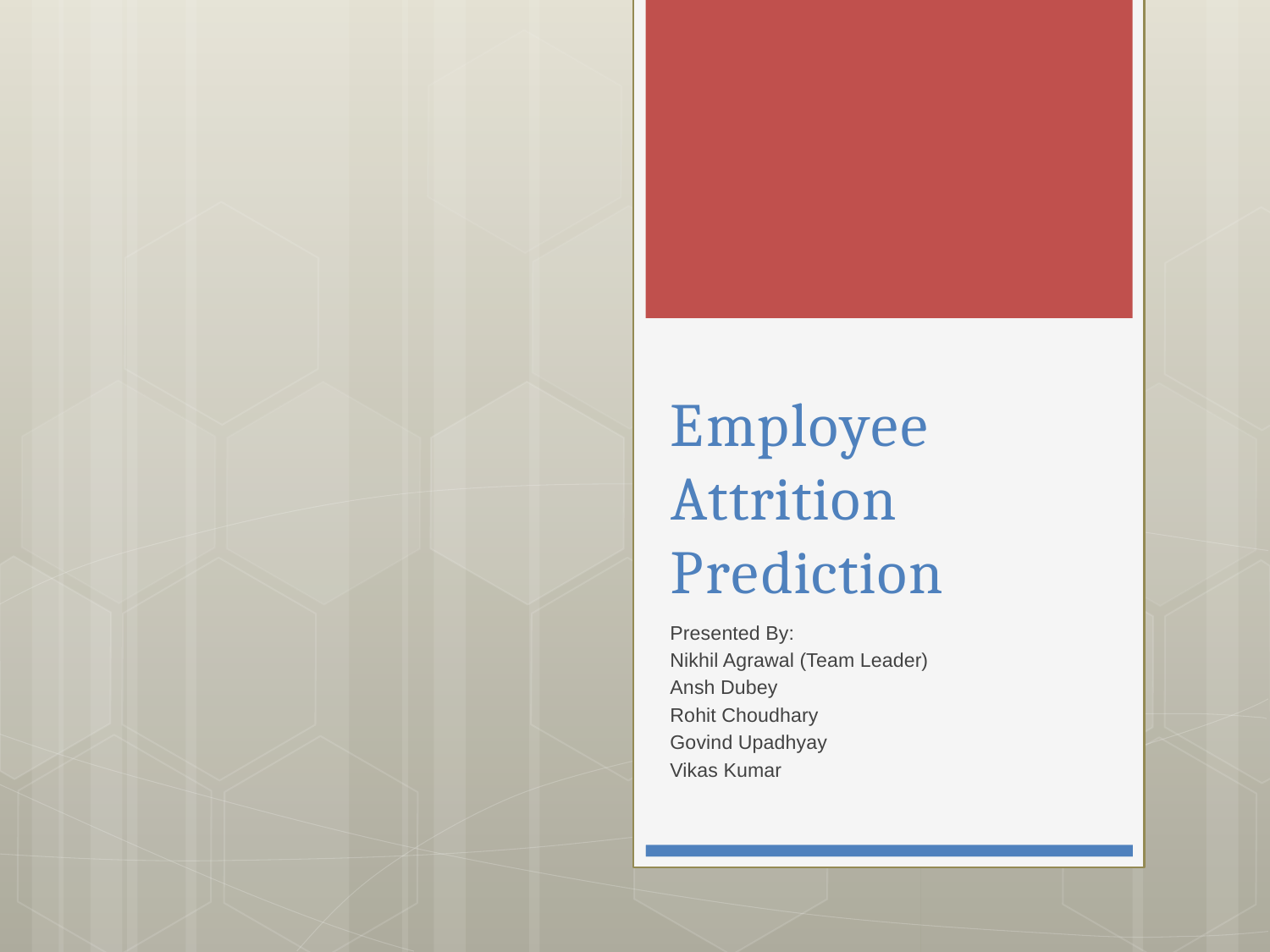

# Employee Attrition Prediction
Presented By:
Nikhil Agrawal (Team Leader)
Ansh Dubey
Rohit Choudhary
Govind Upadhyay
Vikas Kumar